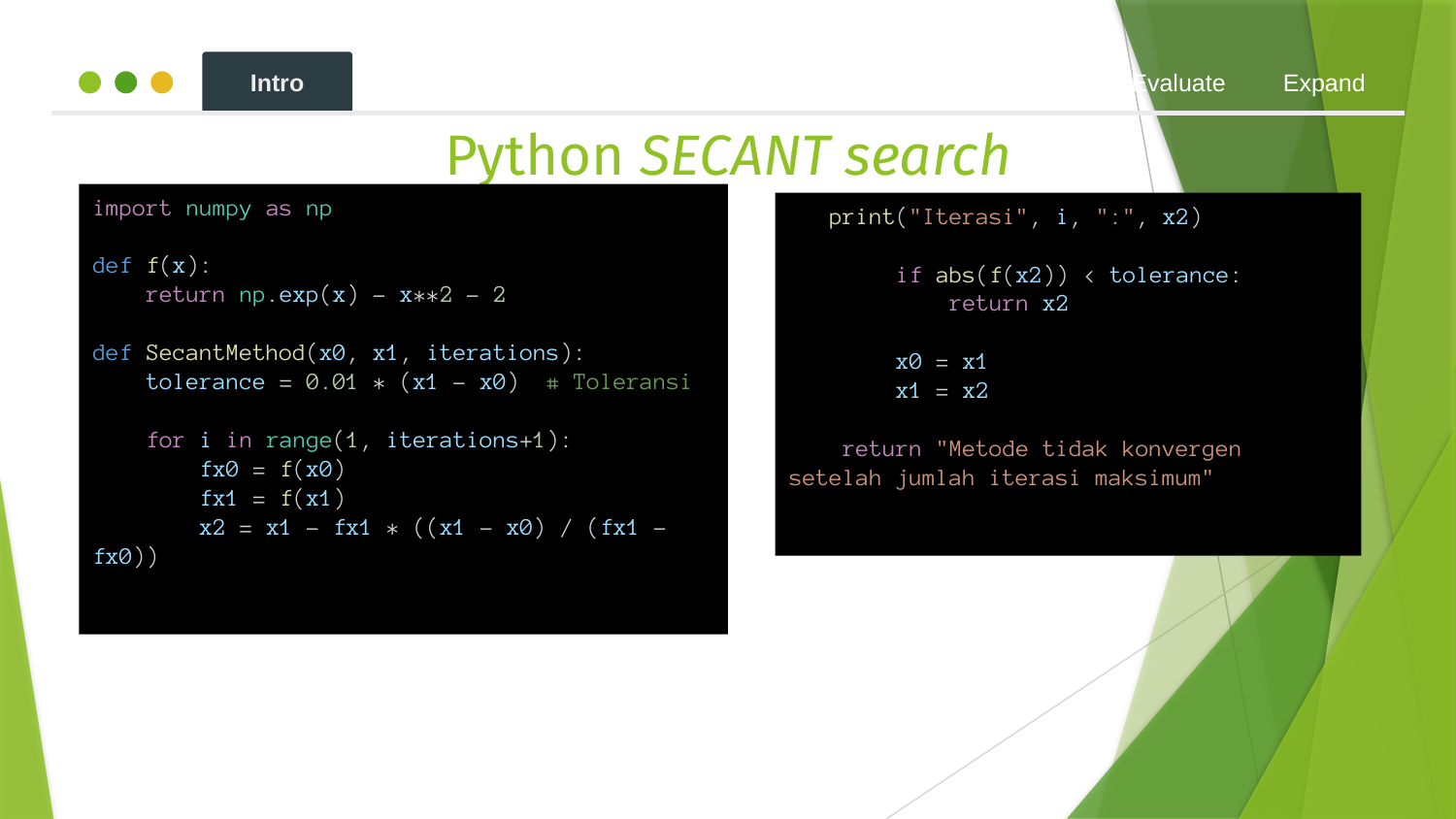

Intro
Hook
Explore
Explain
Apply
Share
Evaluate
Expand

# Python SECANT search
import numpy as np
def f(x):
    return np.exp(x) - x**2 - 2
def SecantMethod(x0, x1, iterations):
    tolerance = 0.01 * (x1 - x0)  # Toleransi

    for i in range(1, iterations+1):
        fx0 = f(x0)
        fx1 = f(x1)
        x2 = x1 - fx1 * ((x1 - x0) / (fx1 - fx0))

   print("Iterasi", i, ":", x2)

        if abs(f(x2)) < tolerance:
            return x2

        x0 = x1
        x1 = x2

    return "Metode tidak konvergen setelah jumlah iterasi maksimum"